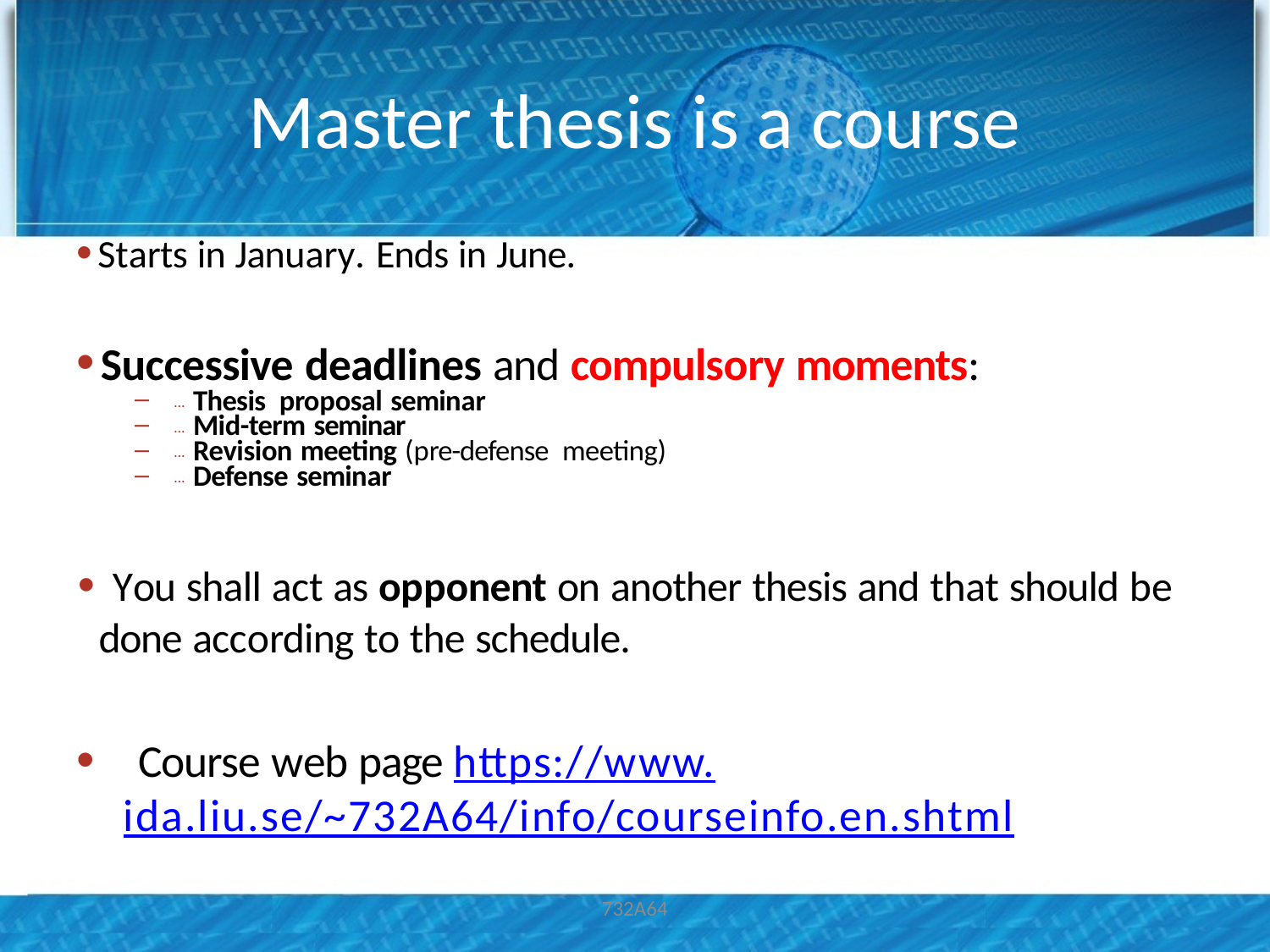

# Master thesis is a course
 Starts in January. Ends in June.

 Successive deadlines and compulsory moments:
…   Thesis  proposal seminar
…   Mid-term seminar
…   Revision meeting (pre-defense  meeting)
…   Defense seminar

  You shall act as opponent on another thesis and that should be done according to the schedule.

  Course web page https://www.ida.liu.se/~732A64/info/courseinfo.en.shtml
732A64